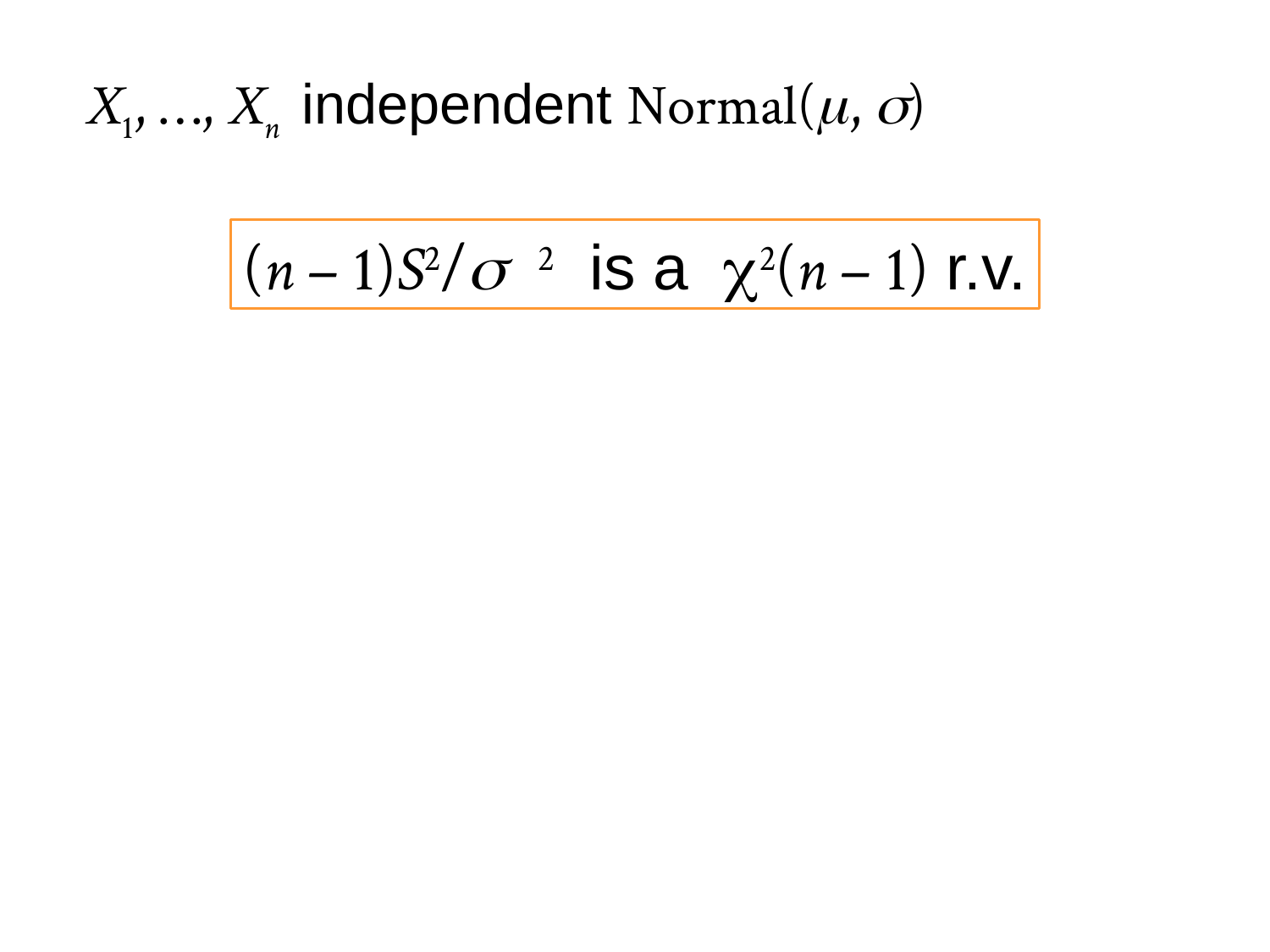

X1, …, Xn  independent Normal(μ, σ)
(n – 1)S2/σ 2  is a  χ2(n – 1) r.v.